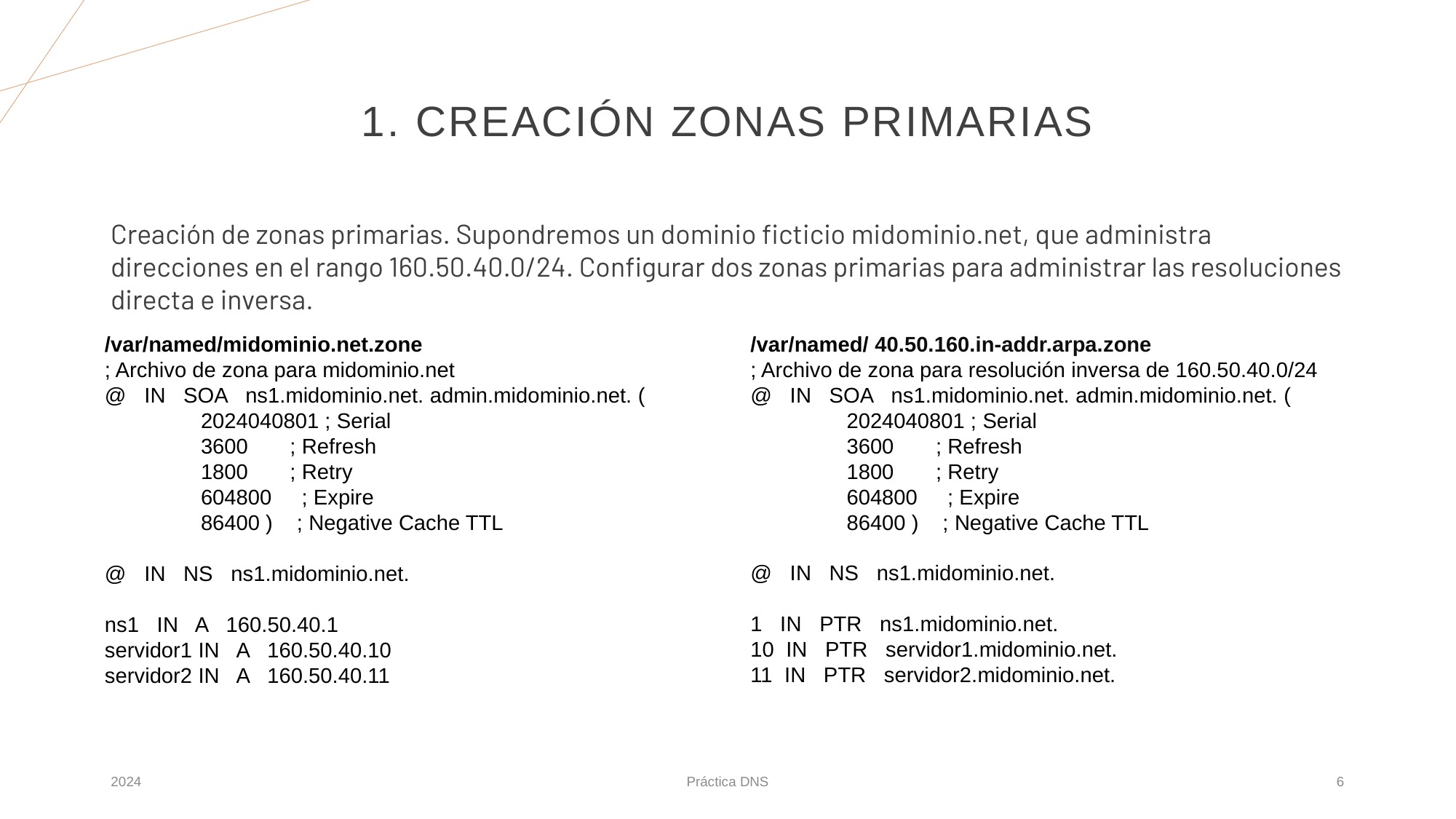

# 1. Creación zonas primarias
Creación de zonas primarias. Supondremos un dominio ficticio midominio.net, que administra direcciones en el rango 160.50.40.0/24. Configurar dos zonas primarias para administrar las resoluciones directa e inversa.

/var/named/ 40.50.160.in-addr.arpa.zone
; Archivo de zona para resolución inversa de 160.50.40.0/24
@   IN   SOA   ns1.midominio.net. admin.midominio.net. (
                2024040801 ; Serial
                3600       ; Refresh
                1800       ; Retry
                604800     ; Expire
                86400 )    ; Negative Cache TTL

@   IN   NS   ns1.midominio.net.

1   IN   PTR   ns1.midominio.net.
10  IN   PTR   servidor1.midominio.net.
11  IN   PTR   servidor2.midominio.net.

/var/named/midominio.net.zone
; Archivo de zona para midominio.net
@   IN   SOA   ns1.midominio.net. admin.midominio.net. (
                2024040801 ; Serial
                3600       ; Refresh
                1800       ; Retry
                604800     ; Expire
                86400 )    ; Negative Cache TTL

@   IN   NS   ns1.midominio.net.

ns1   IN   A   160.50.40.1
servidor1 IN   A   160.50.40.10
servidor2 IN   A   160.50.40.11

2024
Práctica DNS
6